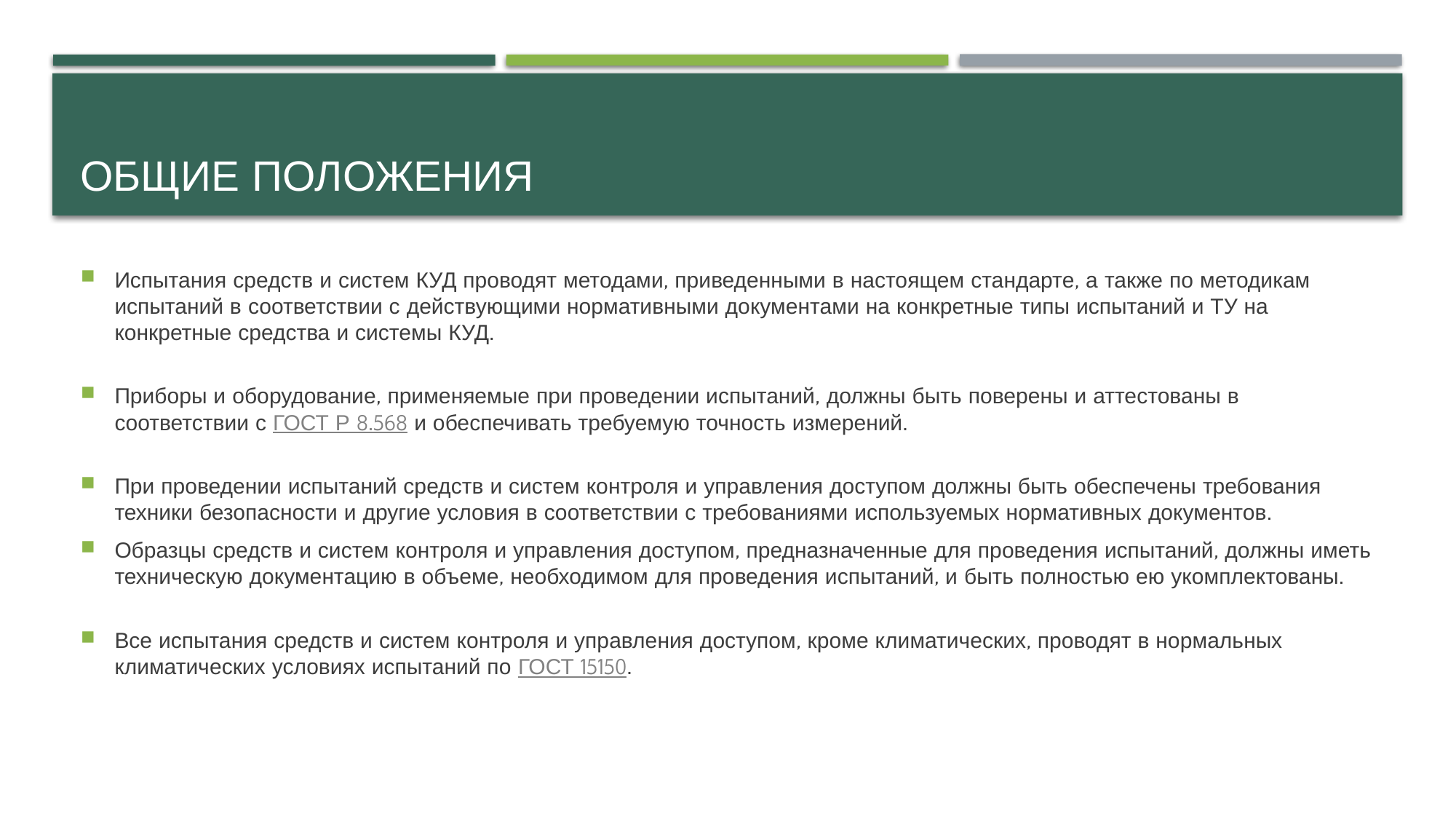

# Общие положения
Испытания средств и систем КУД проводят методами, приведенными в настоящем стандарте, а также по методикам испытаний в соответствии с действующими нормативными документами на конкретные типы испытаний и ТУ на конкретные средства и системы КУД.
Приборы и оборудование, применяемые при проведении испытаний, должны быть поверены и аттестованы в соответствии с ГОСТ Р 8.568 и обеспечивать требуемую точность измерений.
При проведении испытаний средств и систем контроля и управления доступом должны быть обеспечены требования техники безопасности и другие условия в соответствии с требованиями используемых нормативных документов.
Образцы средств и систем контроля и управления доступом, предназначенные для проведения испытаний, должны иметь техническую документацию в объеме, необходимом для проведения испытаний, и быть полностью ею укомплектованы.
Все испытания средств и систем контроля и управления доступом, кроме климатических, проводят в нормальных климатических условиях испытаний по ГОСТ 15150.